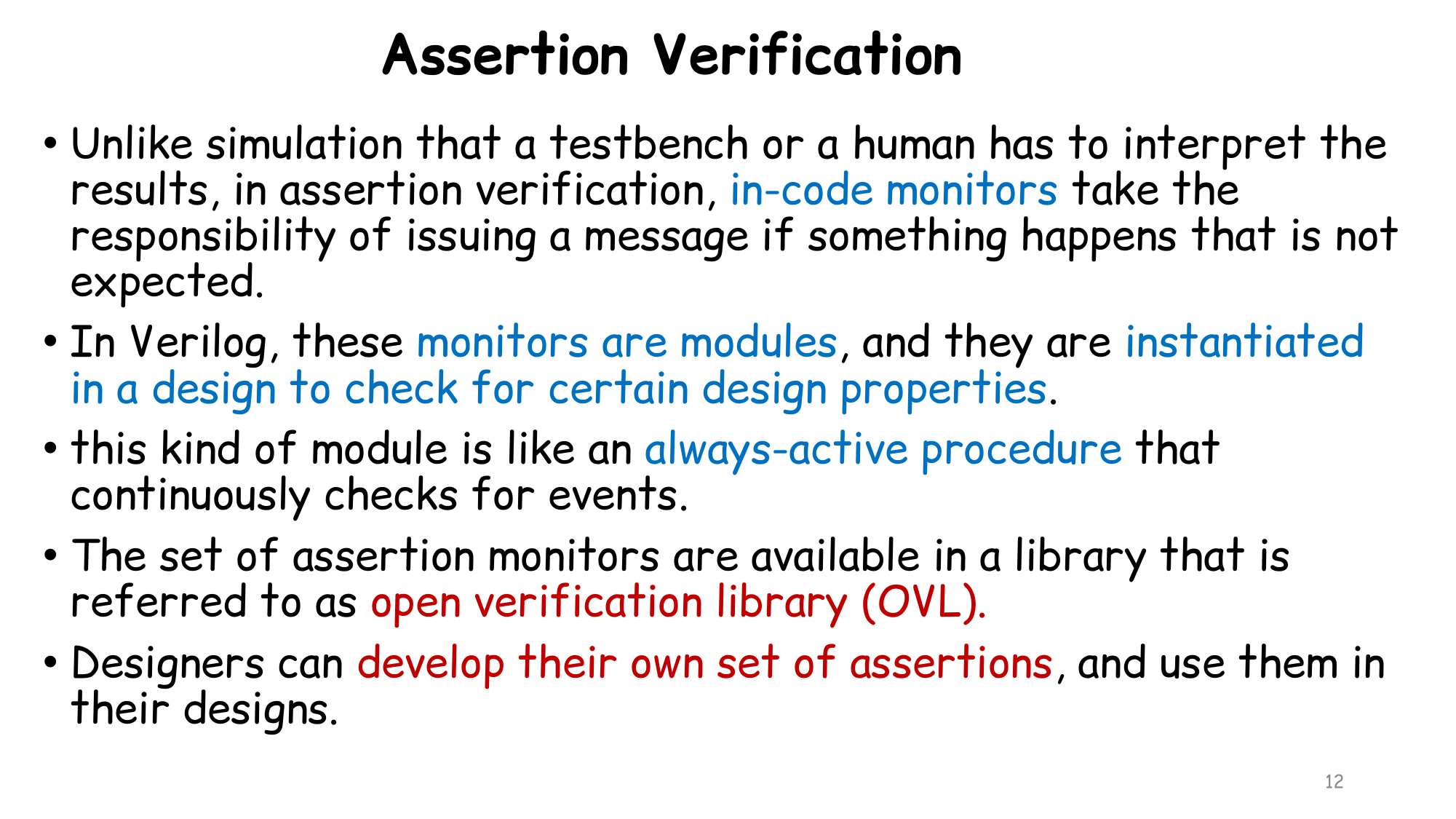

# Assertion Verification
Unlike simulation that a testbench or a human has to interpret the results, in assertion verification, in-code monitors take the responsibility of issuing a message if something happens that is not expected.
In Verilog, these monitors are modules, and they are instantiated in a design to check for certain design properties.
this kind of module is like an always-active procedure that continuously checks for events.
The set of assertion monitors are available in a library that is referred to as open verification library (OVL).
Designers can develop their own set of assertions, and use them in their designs.

12